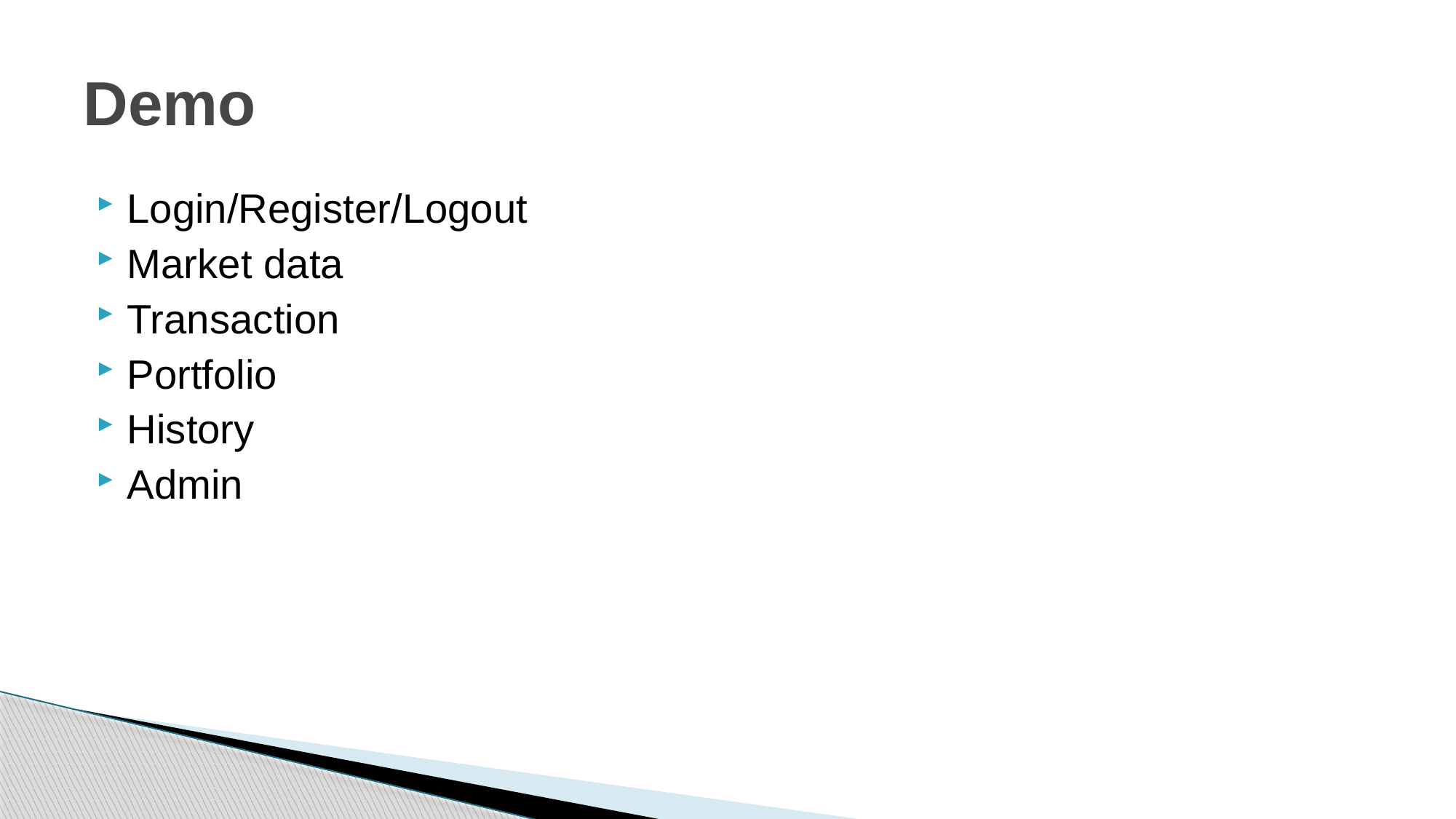

# Demo
Login/Register/Logout
Market data
Transaction
Portfolio
History
Admin